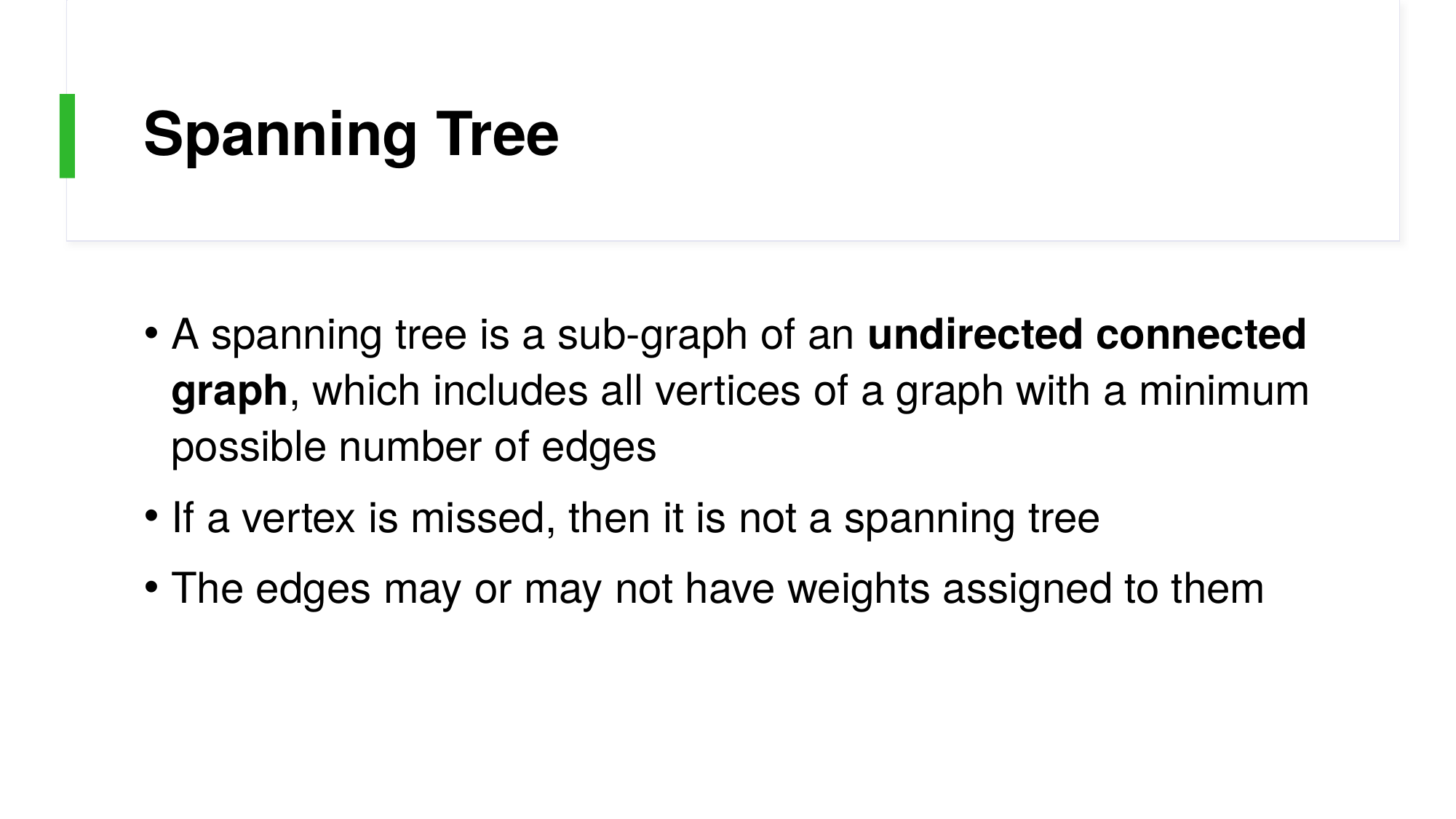

# Spanning Tree
A spanning tree is a sub-graph of an undirected connected graph, which includes all vertices of a graph with a minimum possible number of edges
If a vertex is missed, then it is not a spanning tree
The edges may or may not have weights assigned to them